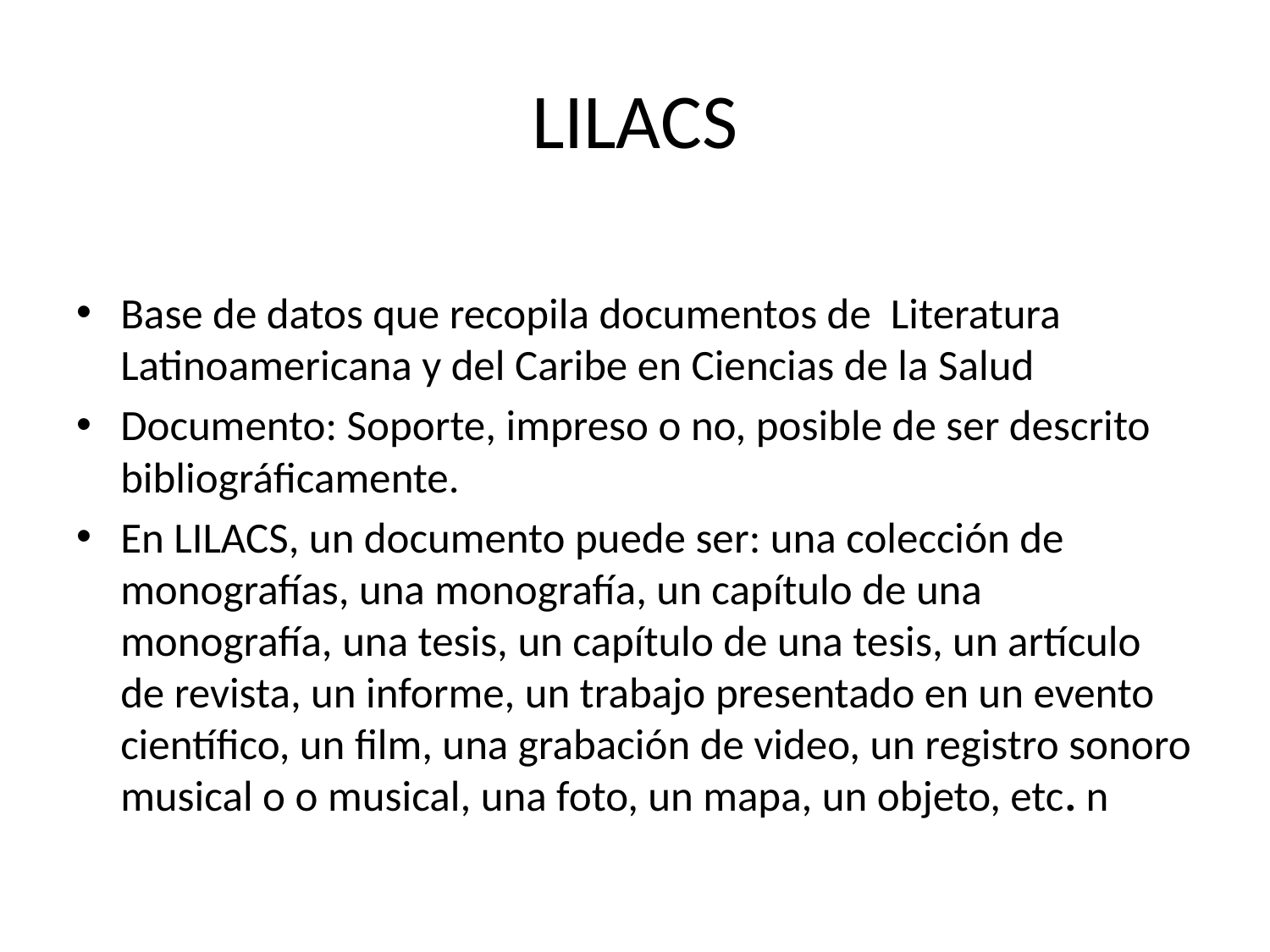

# LILACS

Base de datos que recopila documentos de  Literatura Latinoamericana y del Caribe en Ciencias de la Salud
Documento: Soporte, impreso o no, posible de ser descrito bibliográficamente.
En LILACS, un documento puede ser: una colección de monografías, una monografía, un capítulo de una monografía, una tesis, un capítulo de una tesis, un artículo de revista, un informe, un trabajo presentado en un evento científico, un film, una grabación de video, un registro sonoro musical o o musical, una foto, un mapa, un objeto, etc. n